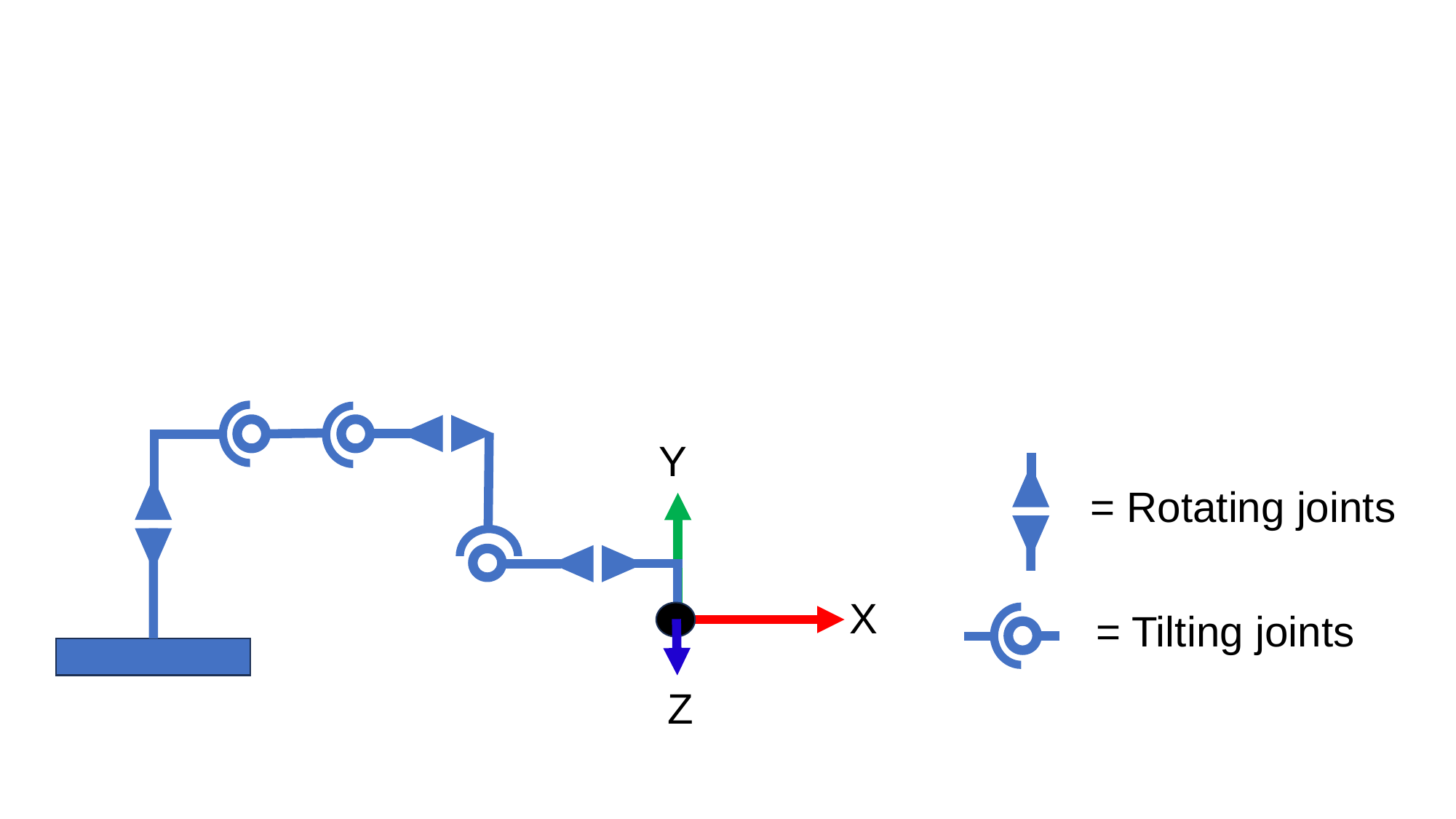

Y

= Rotating joints

X
= Tilting joints

Z